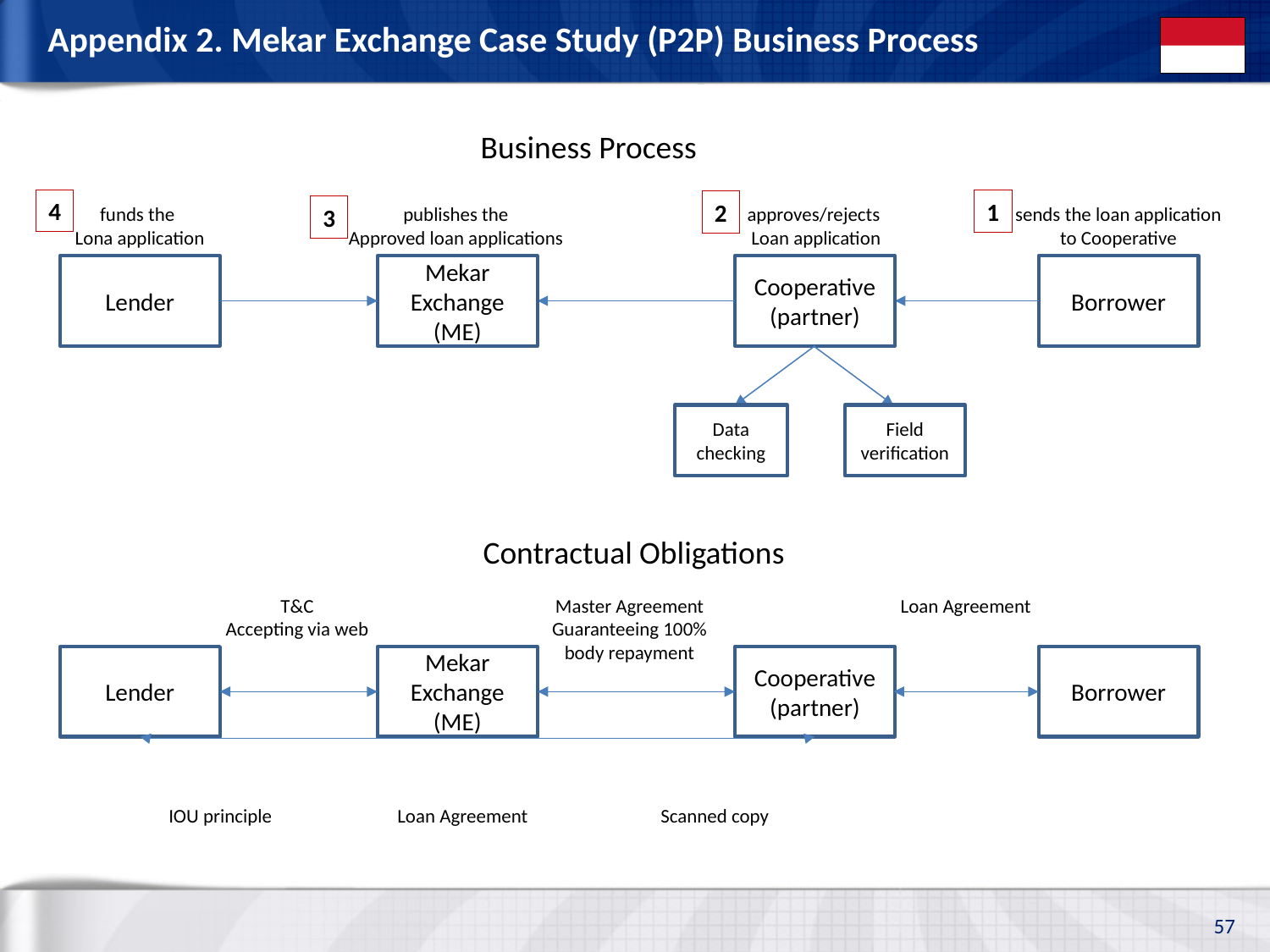

# Appendix 2. Mekar Exchange Case Study (P2P) Business Process
Business Process
4
1
2
funds the
Lona application
3
publishes the
Approved loan applications
approves/rejects
Loan application
sends the loan application
to Cooperative
Lender
Mekar Exchange
(ME)
Cooperative (partner)
Borrower
Data checking
Field verification
Contractual Obligations
T&C
Accepting via web
Master Agreement
Guaranteeing 100%
body repayment
Loan Agreement
Lender
Mekar Exchange
(ME)
Cooperative (partner)
Borrower
IOU principle
Loan Agreement
Scanned copy
57